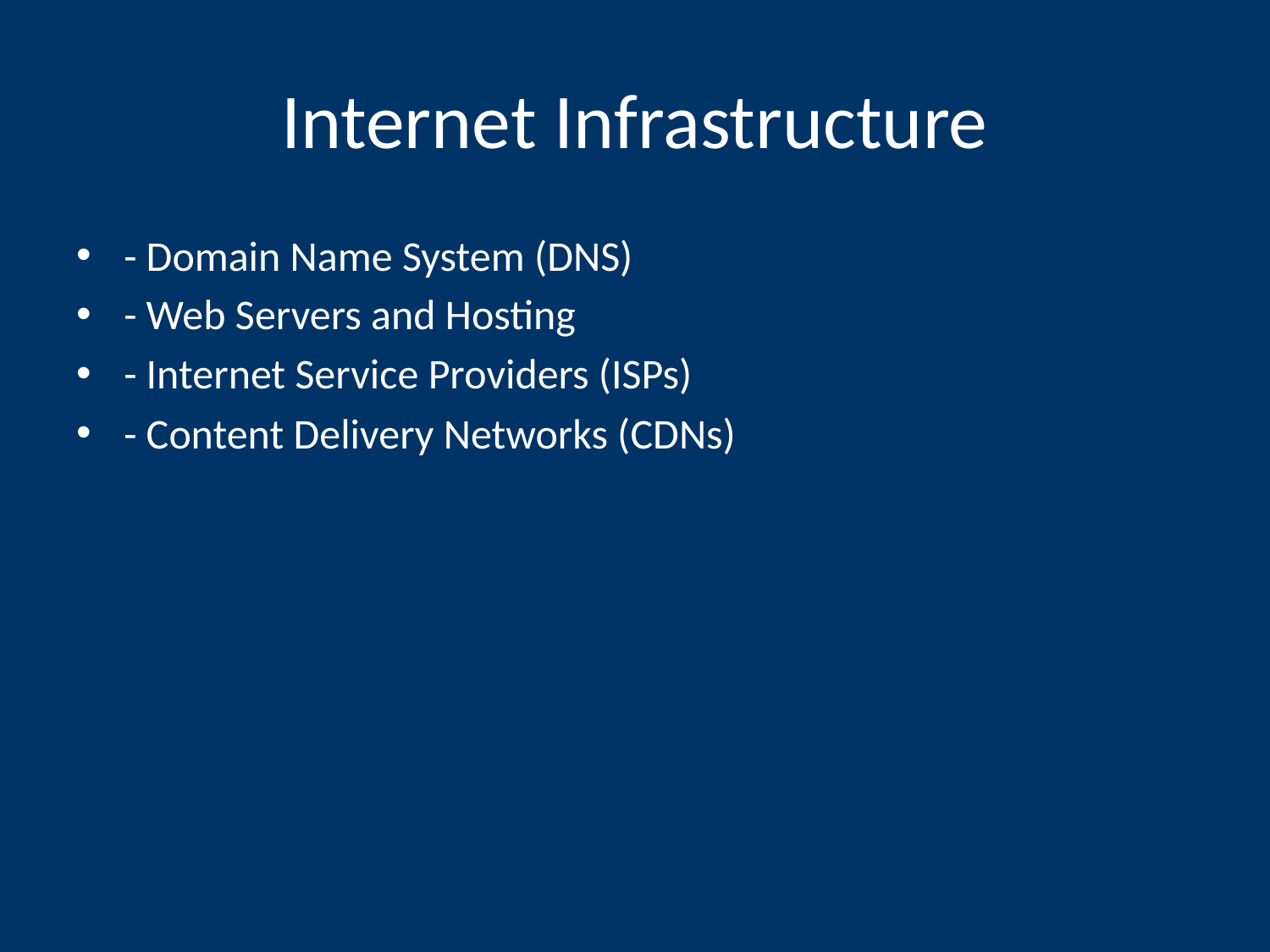

# Internet Infrastructure
- Domain Name System (DNS)
- Web Servers and Hosting
- Internet Service Providers (ISPs)
- Content Delivery Networks (CDNs)